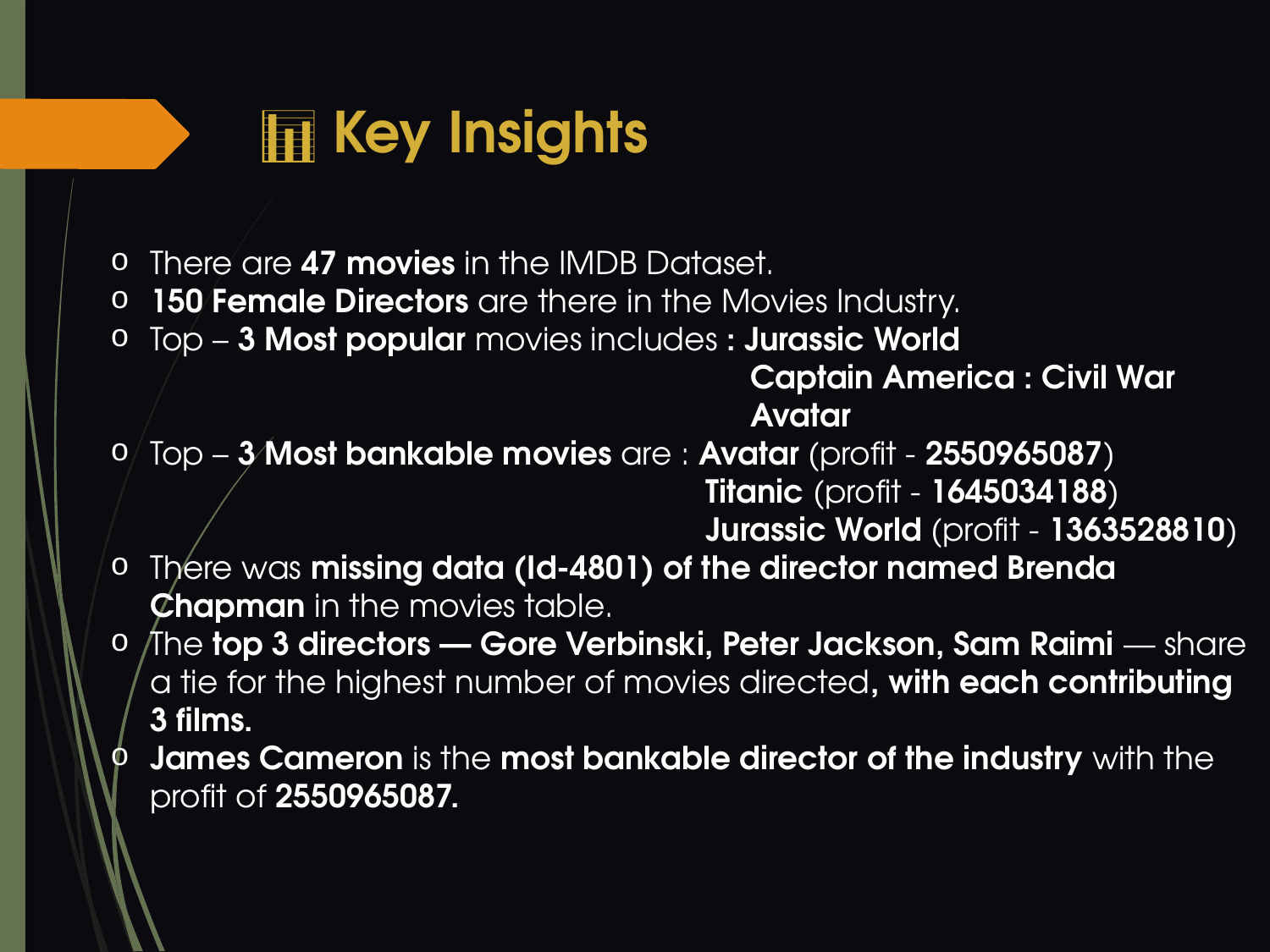

📊 Key Insights
There are 47 movies in the IMDB Dataset.
150 Female Directors are there in the Movies Industry.
Top – 3 Most popular movies includes : Jurassic World
                                                                        Captain America : Civil War
                                                                        Avatar
Top – 3 Most bankable movies are : Avatar (profit - 2550965087)
                                                                   Titanic (profit - 1645034188)
                                                                   Jurassic World (profit - 1363528810)
There was missing data (Id-4801) of the director named Brenda Chapman in the movies table.
The top 3 directors — Gore Verbinski, Peter Jackson, Sam Raimi — share a tie for the highest number of movies directed, with each contributing 3 films.
James Cameron is the most bankable director of the industry with the profit of 2550965087.